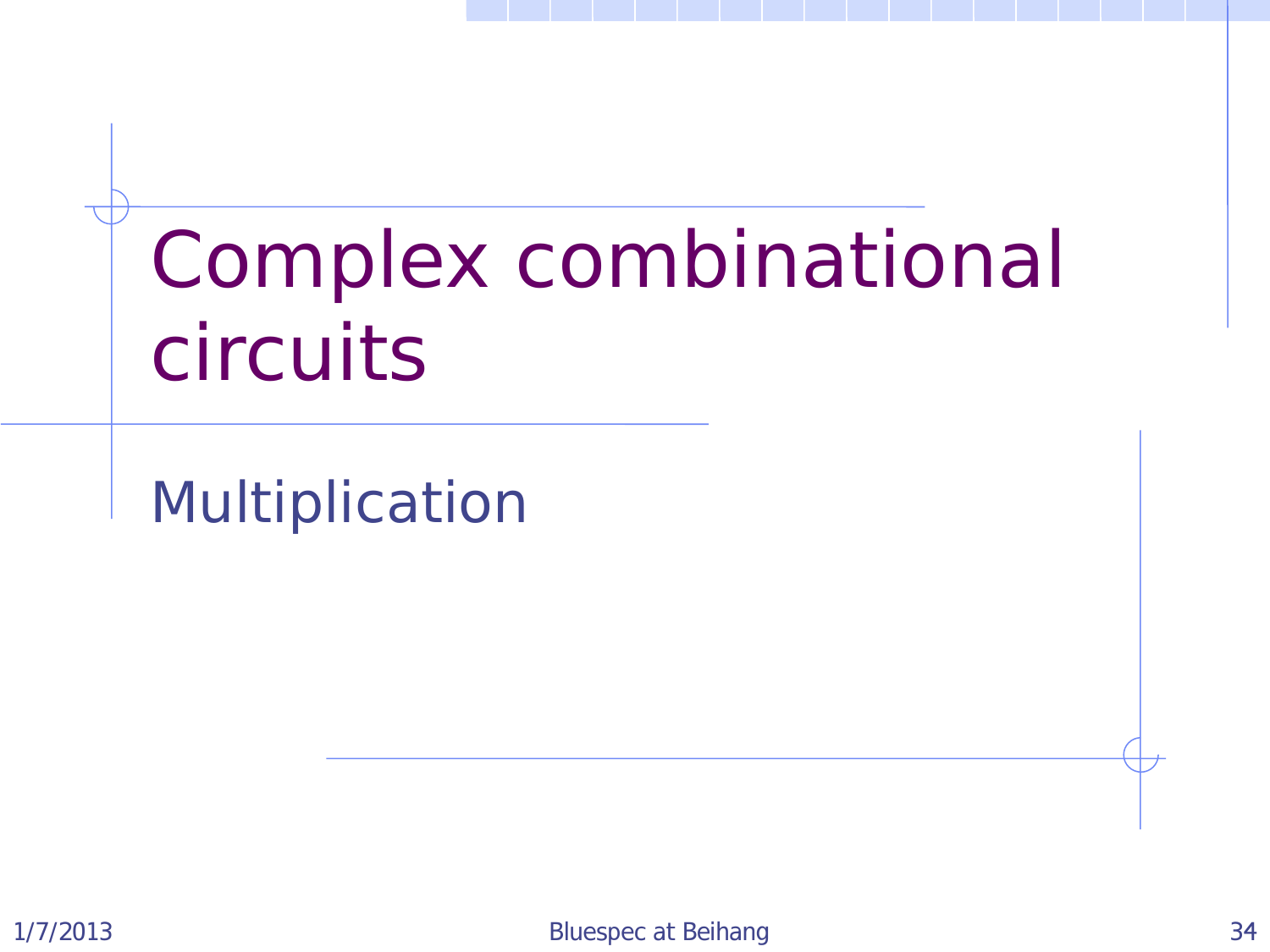

# Complex combinational circuits
Multiplication
1/7/2013
Bluespec at Beihang
34